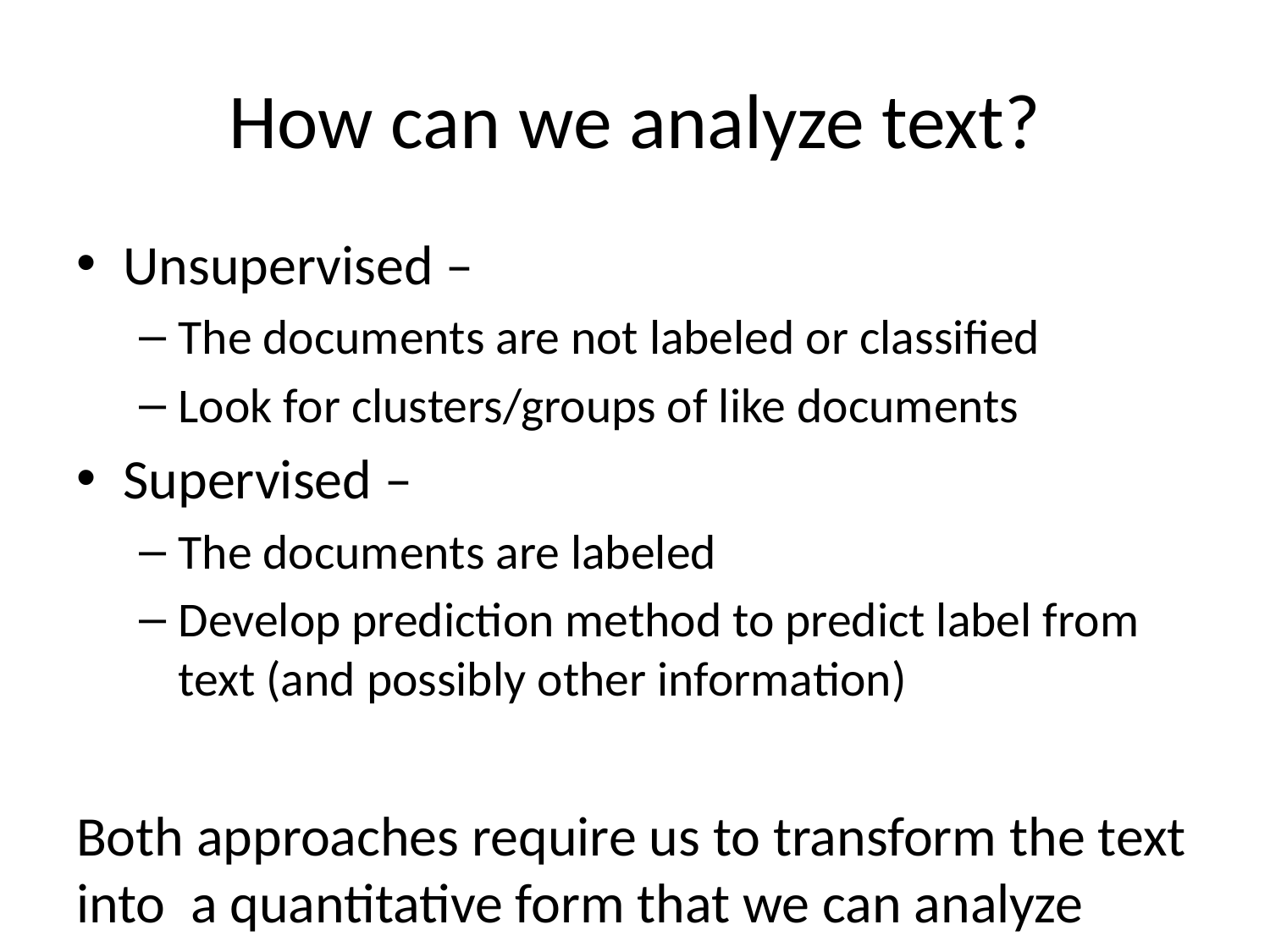

# How can we analyze text?
Unsupervised –
The documents are not labeled or classified
Look for clusters/groups of like documents
Supervised –
The documents are labeled
Develop prediction method to predict label from text (and possibly other information)

Both approaches require us to transform the text into  a quantitative form that we can analyze